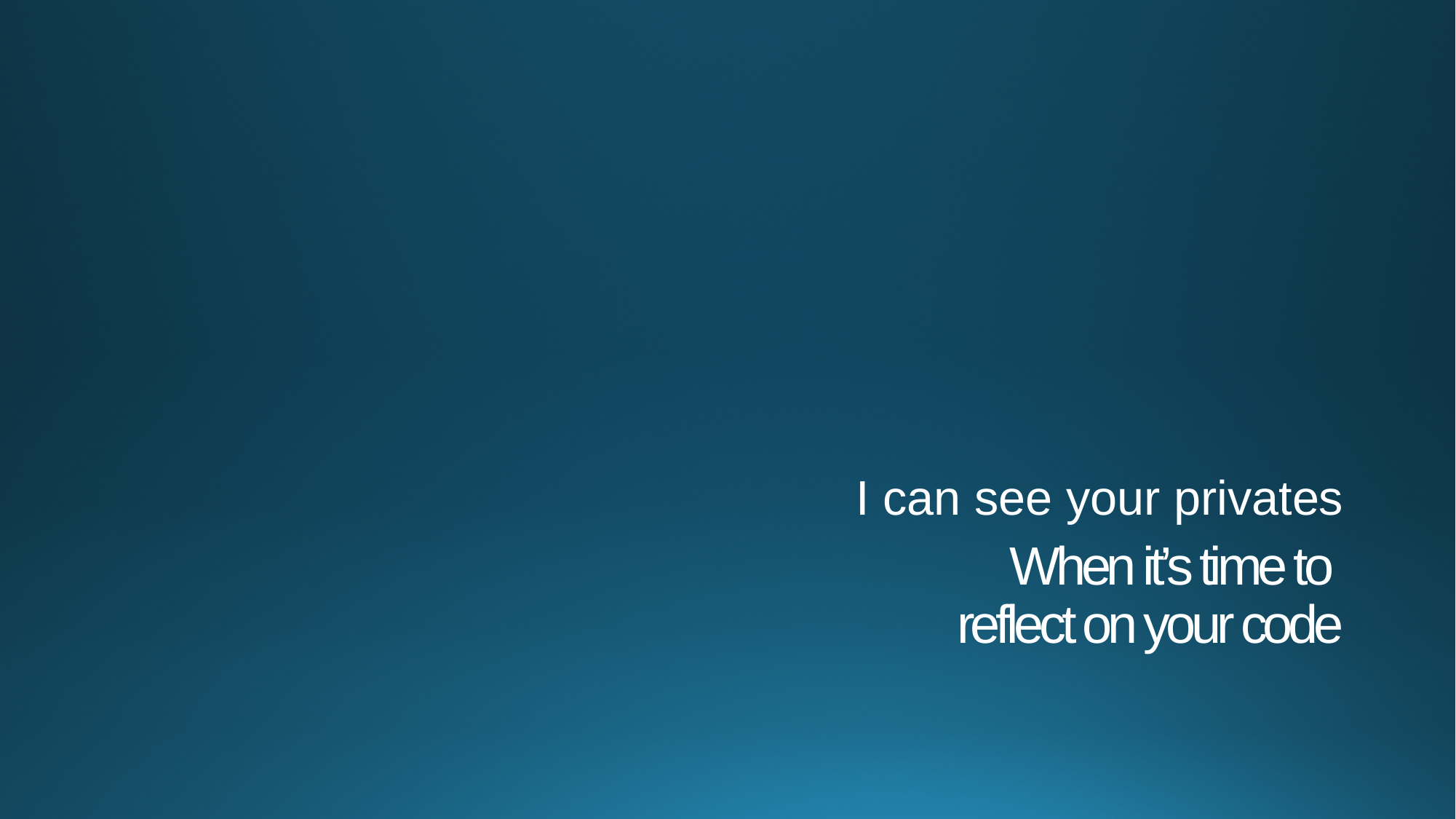

I can see your privates
# When it’s time to reflect on your code